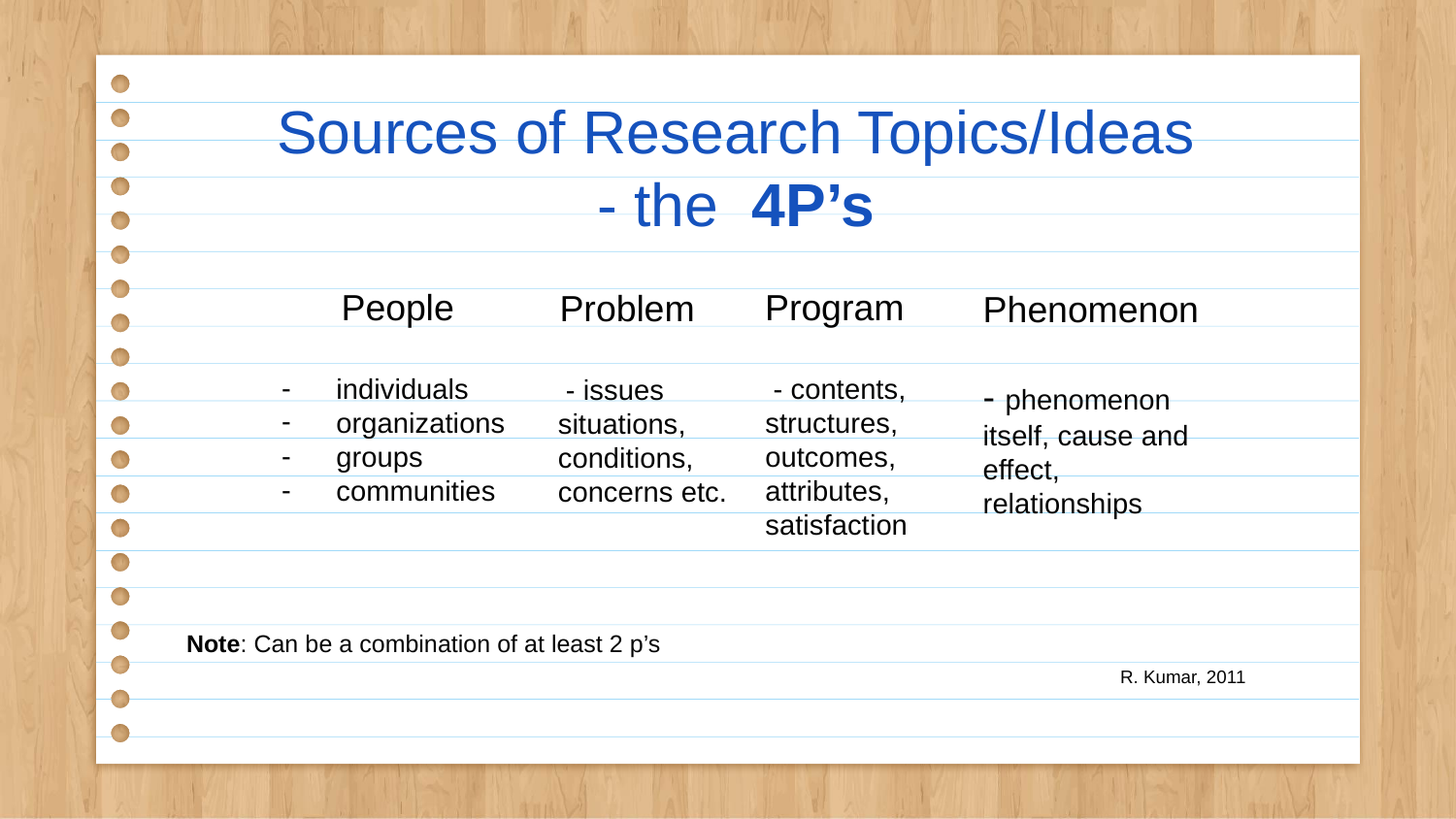

# Sources of Research Topics/Ideas - the  4P’s
People

individuals
organizations
groups
communities
Program

 - contents,    structures, outcomes, attributes, satisfaction
Problem

 - issues situations, conditions,
concerns etc.
Phenomenon

- phenomenon itself, cause and effect, relationships
Note: Can be a combination of at least 2 p’s

R. Kumar, 2011